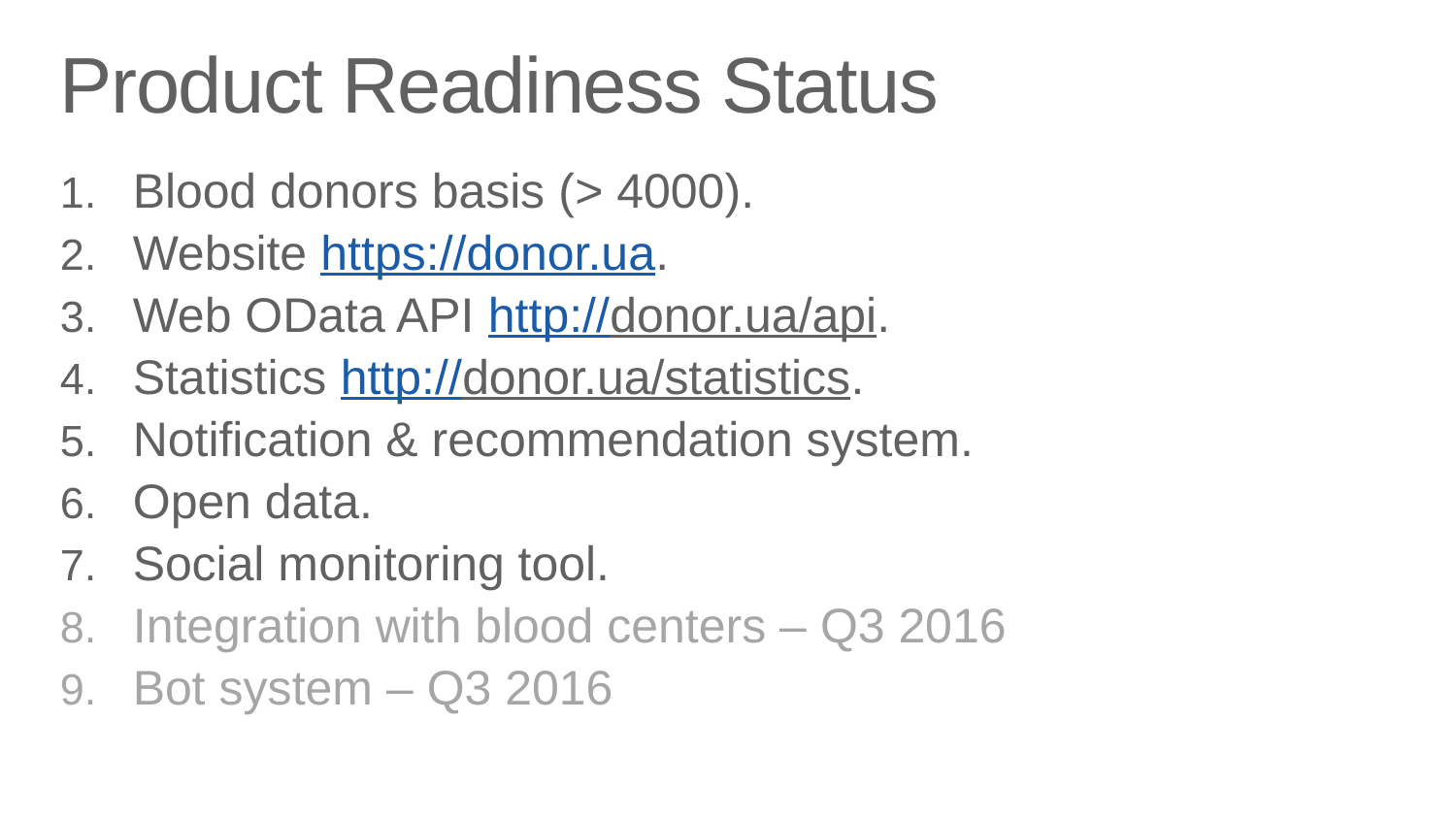

# Product Readiness Status
Blood donors basis (> 4000).
Website https://donor.ua.
Web OData API http://donor.ua/api.
Statistics http://donor.ua/statistics.
Notification & recommendation system.
Open data.
Social monitoring tool.
Integration with blood centers – Q3 2016
Bot system – Q3 2016